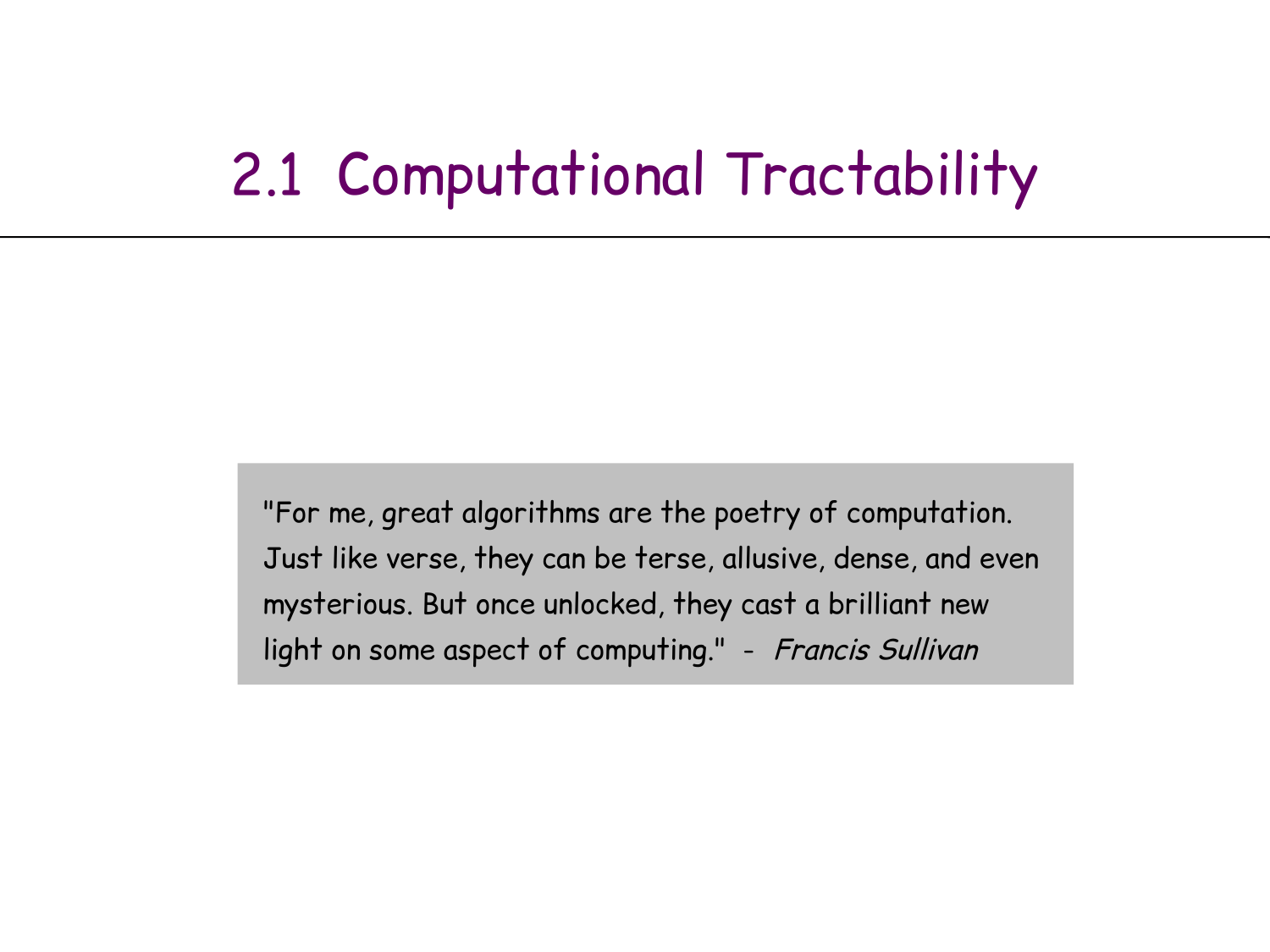

# 2.1  Computational Tractability
"For me, great algorithms are the poetry of computation. Just like verse, they can be terse, allusive, dense, and even mysterious. But once unlocked, they cast a brilliant new light on some aspect of computing."  -  Francis Sullivan